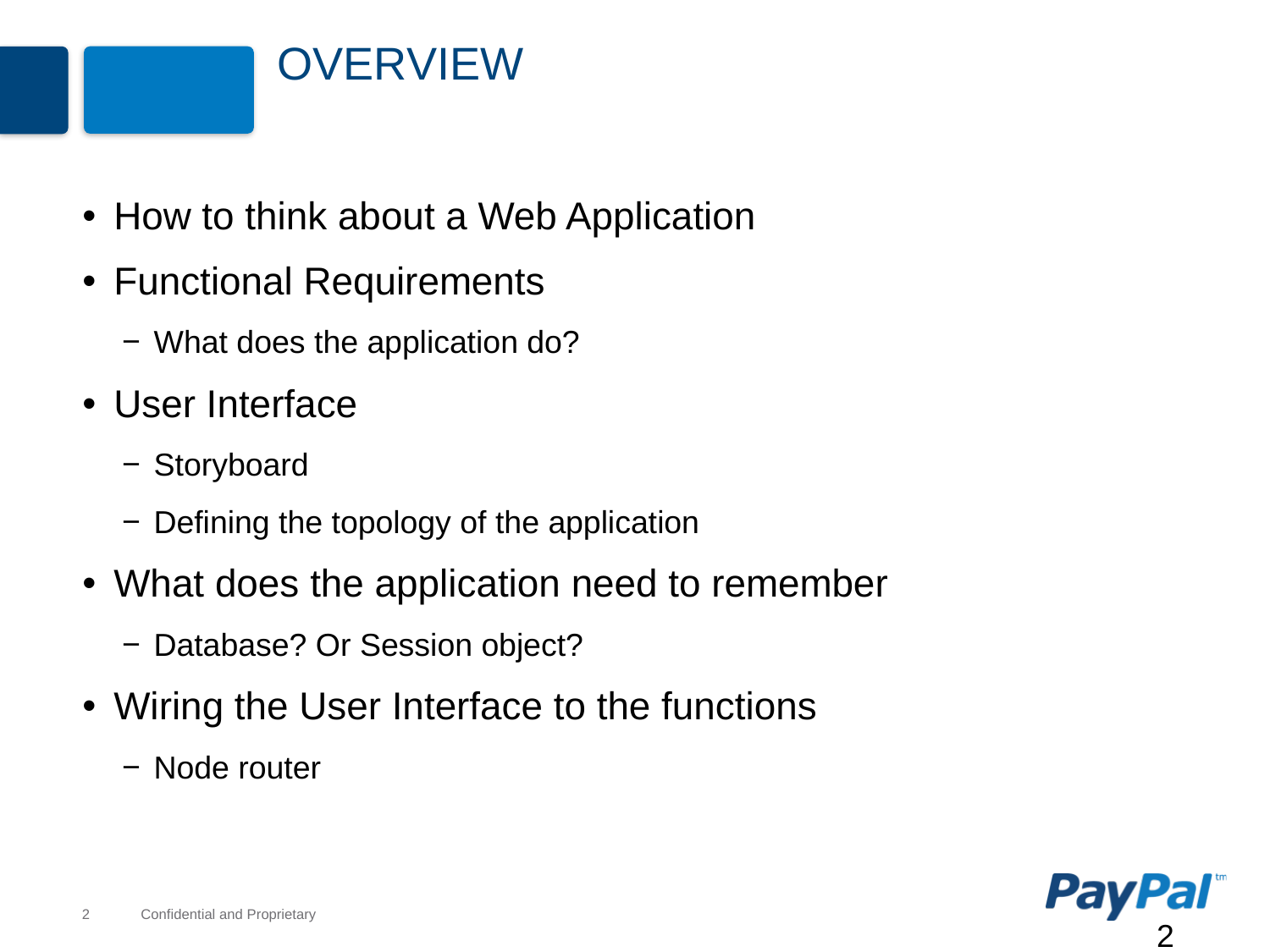

# Overview
How to think about a Web Application
Functional Requirements
What does the application do?
User Interface
Storyboard
Defining the topology of the application
What does the application need to remember
Database? Or Session object?
Wiring the User Interface to the functions
Node router
2